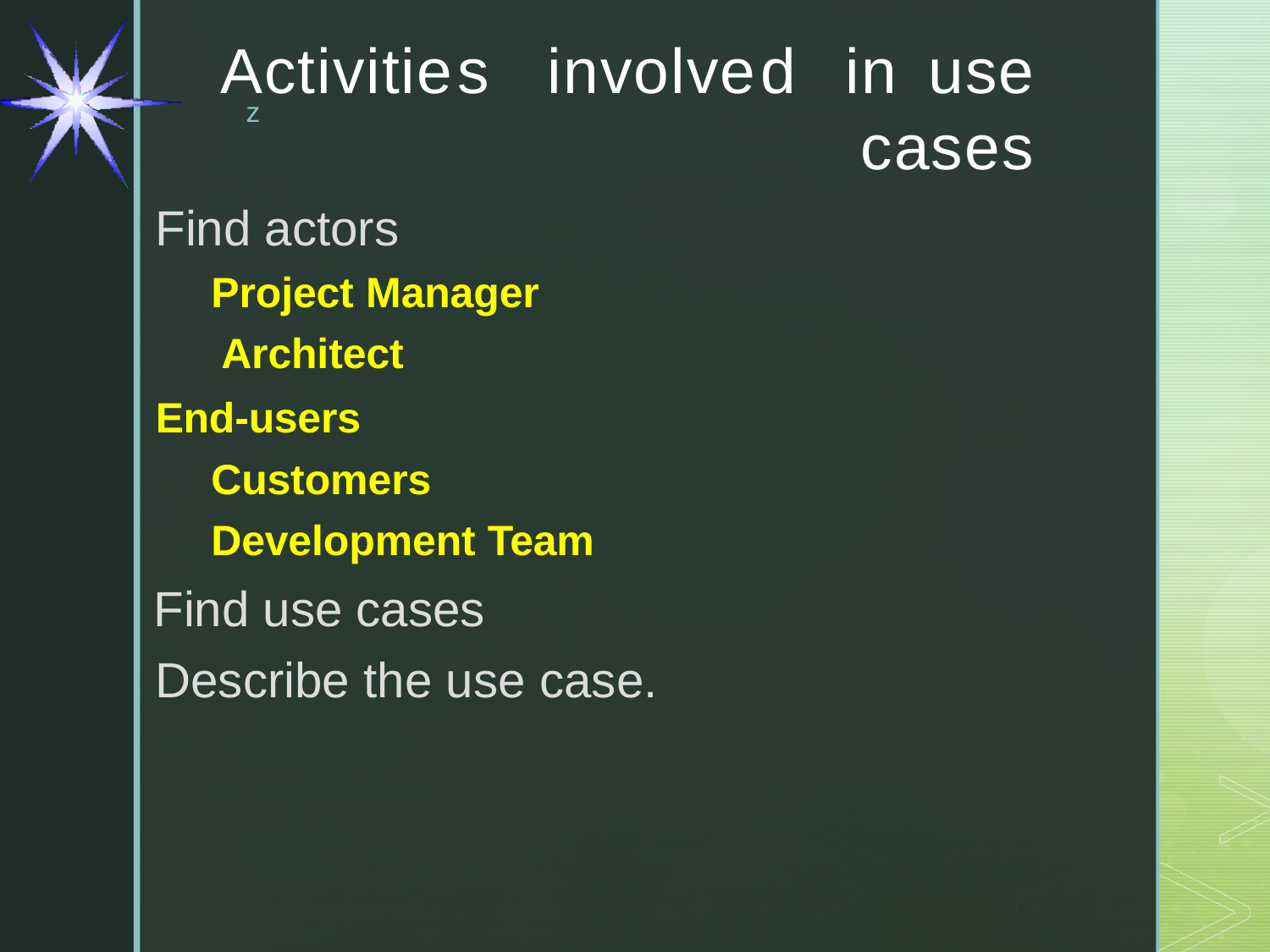

# Activities	involved	in	use  cases
Find actors  Project Manager  Architect
End-users  Customers  Development Team
Find use cases  Describe the use case.